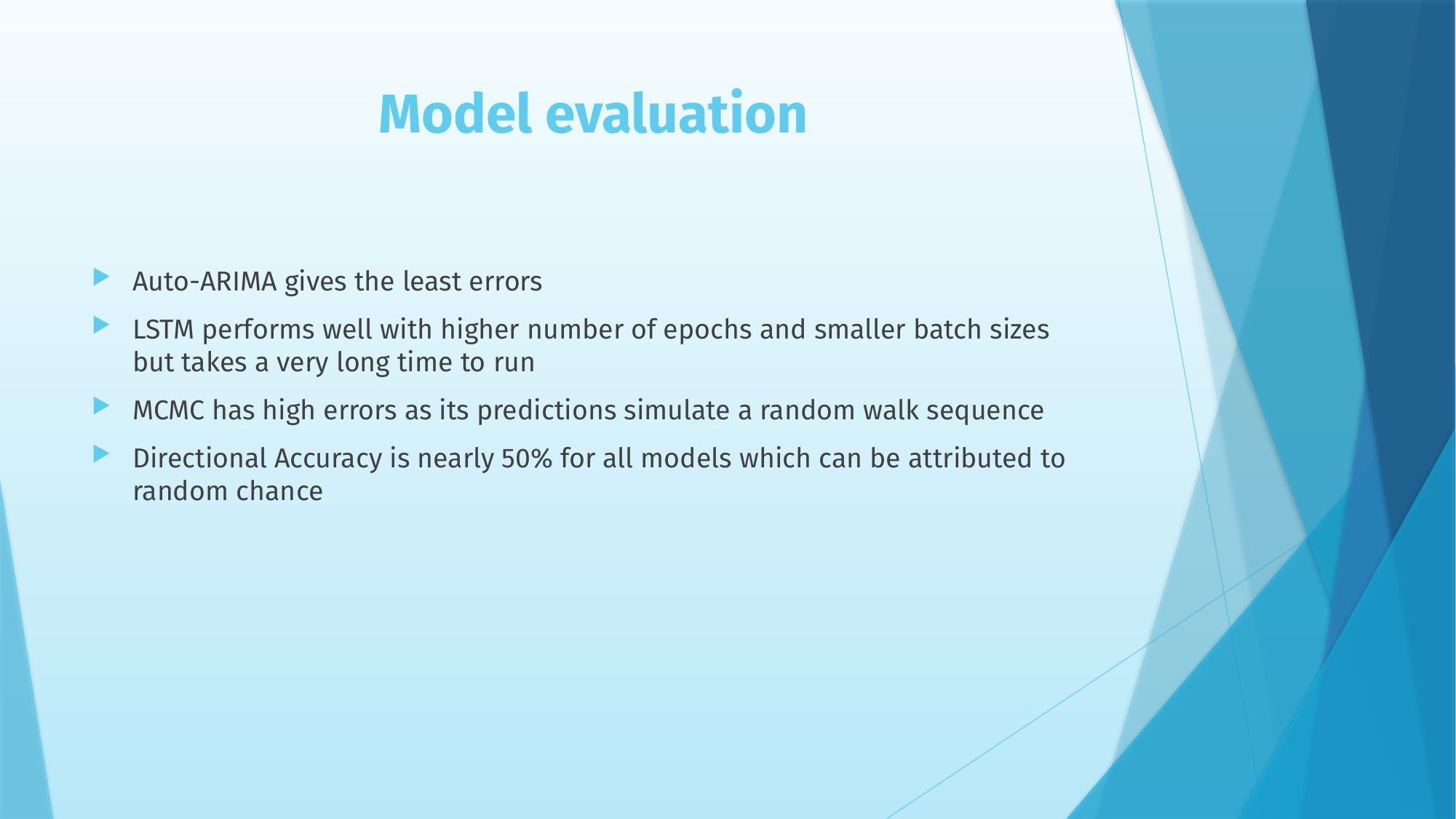

# Model evaluation
Auto-ARIMA gives the least errors
LSTM performs well with higher number of epochs and smaller batch sizes but takes a very long time to run
MCMC has high errors as its predictions simulate a random walk sequence
Directional Accuracy is nearly 50% for all models which can be attributed to random chance